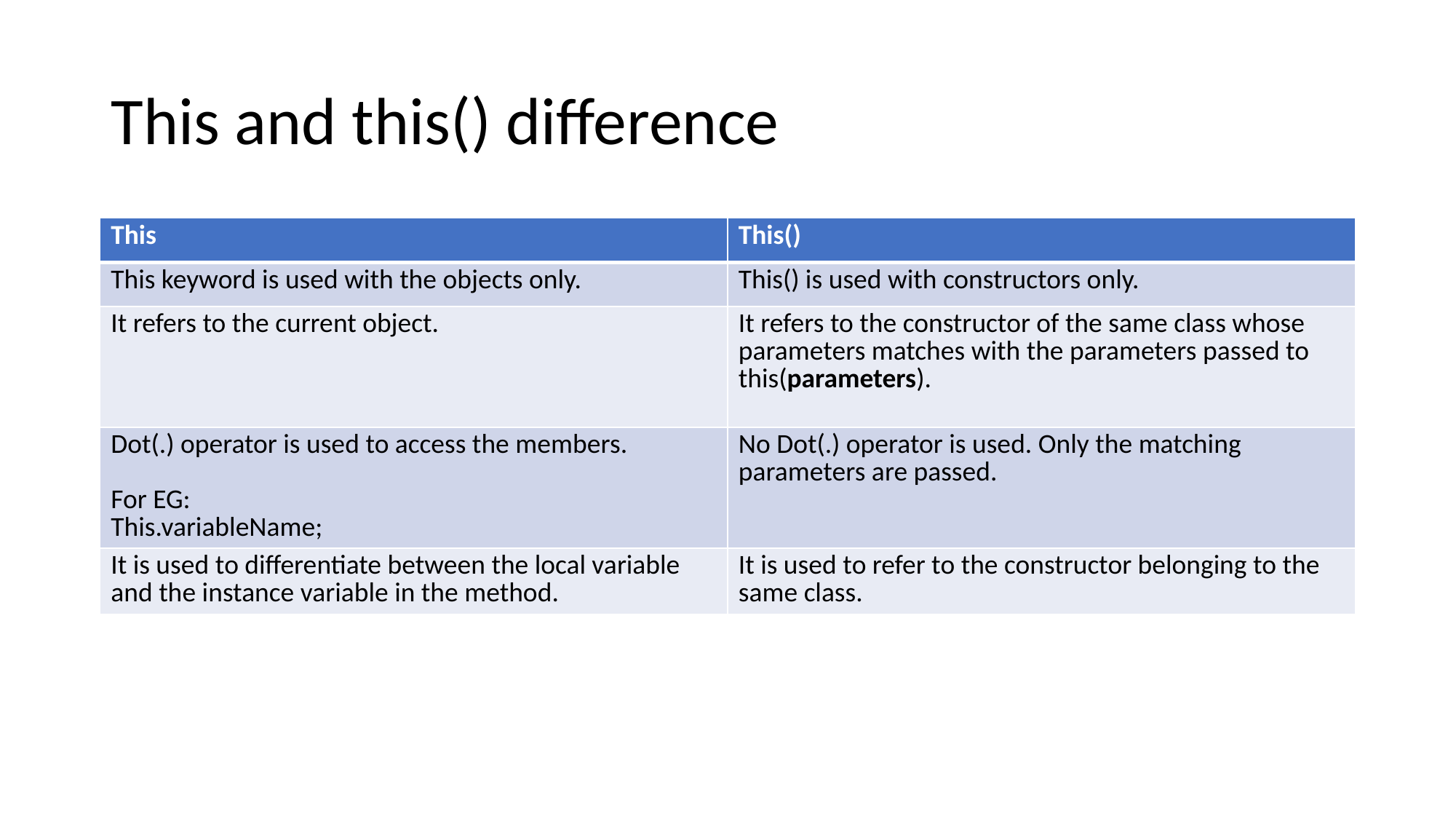

# This and this() difference
| This | This() |
| --- | --- |
| This keyword is used with the objects only. | This() is used with constructors only. |
| It refers to the current object. | It refers to the constructor of the same class whose parameters matches with the parameters passed to this(parameters). |
| Dot(.) operator is used to access the members. For EG: This.variableName; | No Dot(.) operator is used. Only the matching parameters are passed. |
| It is used to differentiate between the local variable and the instance variable in the method. | It is used to refer to the constructor belonging to the same class. |